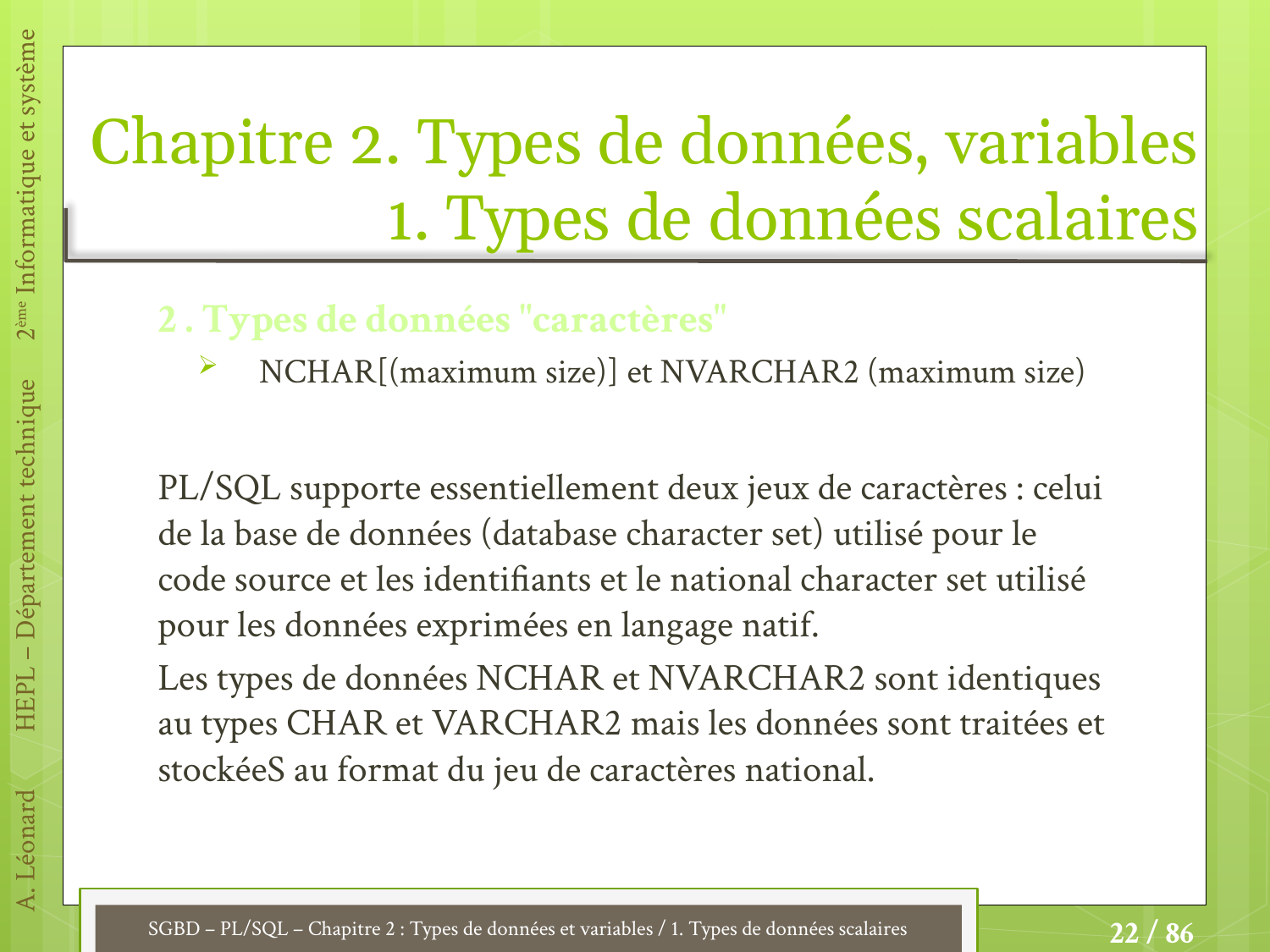

# Chapitre 2. Types de données, variables 1. Types de données scalaires
2 . Types de données "caractères"
NCHAR[(maximum size)] et NVARCHAR2 (maximum size)

PL/SQL supporte essentiellement deux jeux de caractères : celui de la base de données (database character set) utilisé pour le code source et les identifiants et le national character set utilisé pour les données exprimées en langage natif.
Les types de données NCHAR et NVARCHAR2 sont identiques au types CHAR et VARCHAR2 mais les données sont traitées et stockéeS au format du jeu de caractères national.
SGBD – PL/SQL – Chapitre 2 : Types de données et variables / 1. Types de données scalaires